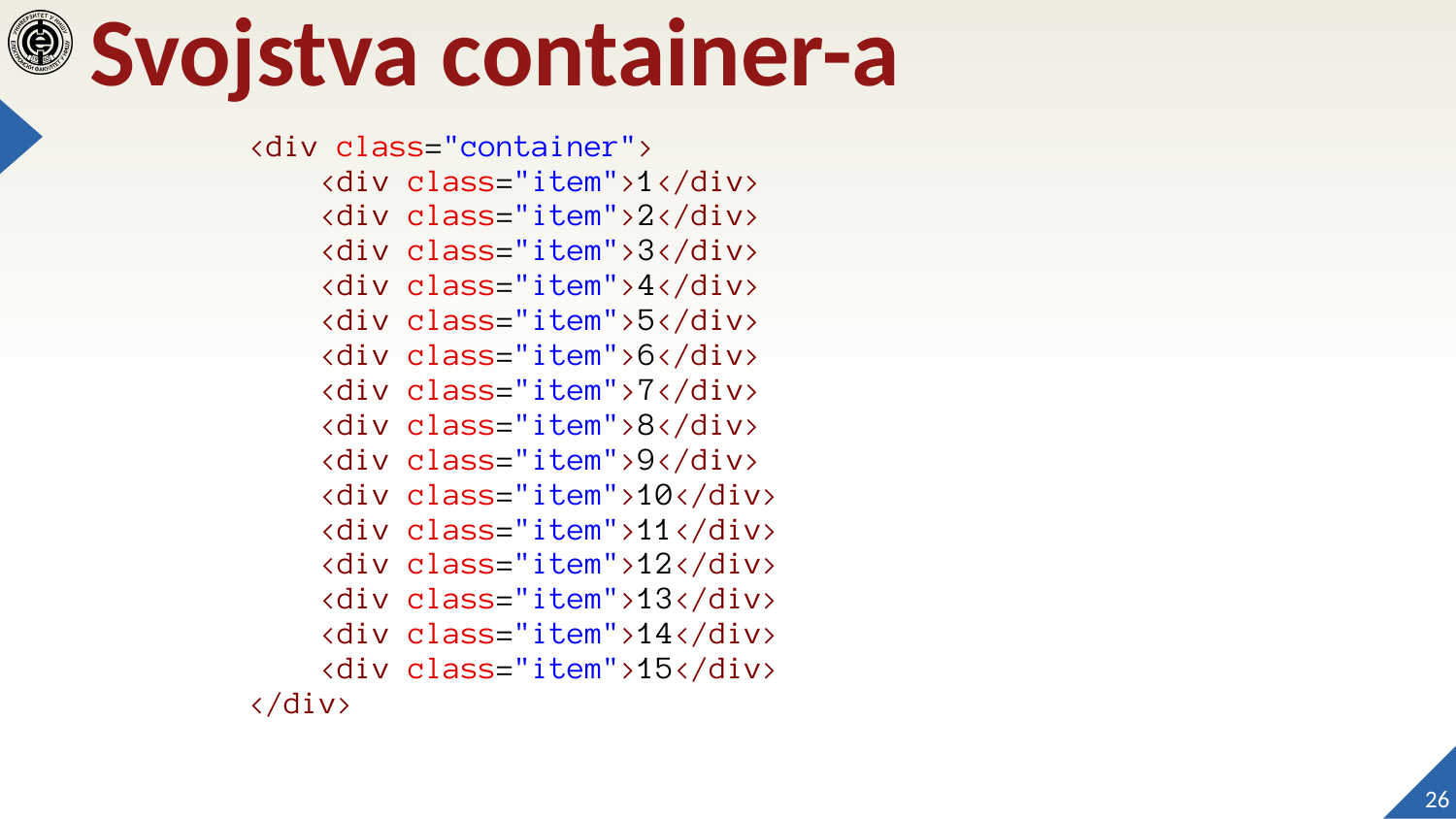

# Svojstva container-a
<div class="container">
    <div class="item">1</div>
    <div class="item">2</div>
    <div class="item">3</div>
    <div class="item">4</div>
    <div class="item">5</div>
    <div class="item">6</div>
    <div class="item">7</div>
    <div class="item">8</div>
    <div class="item">9</div>
    <div class="item">10</div>
    <div class="item">11</div>
    <div class="item">12</div>
    <div class="item">13</div>
    <div class="item">14</div>
    <div class="item">15</div>
</div>
26